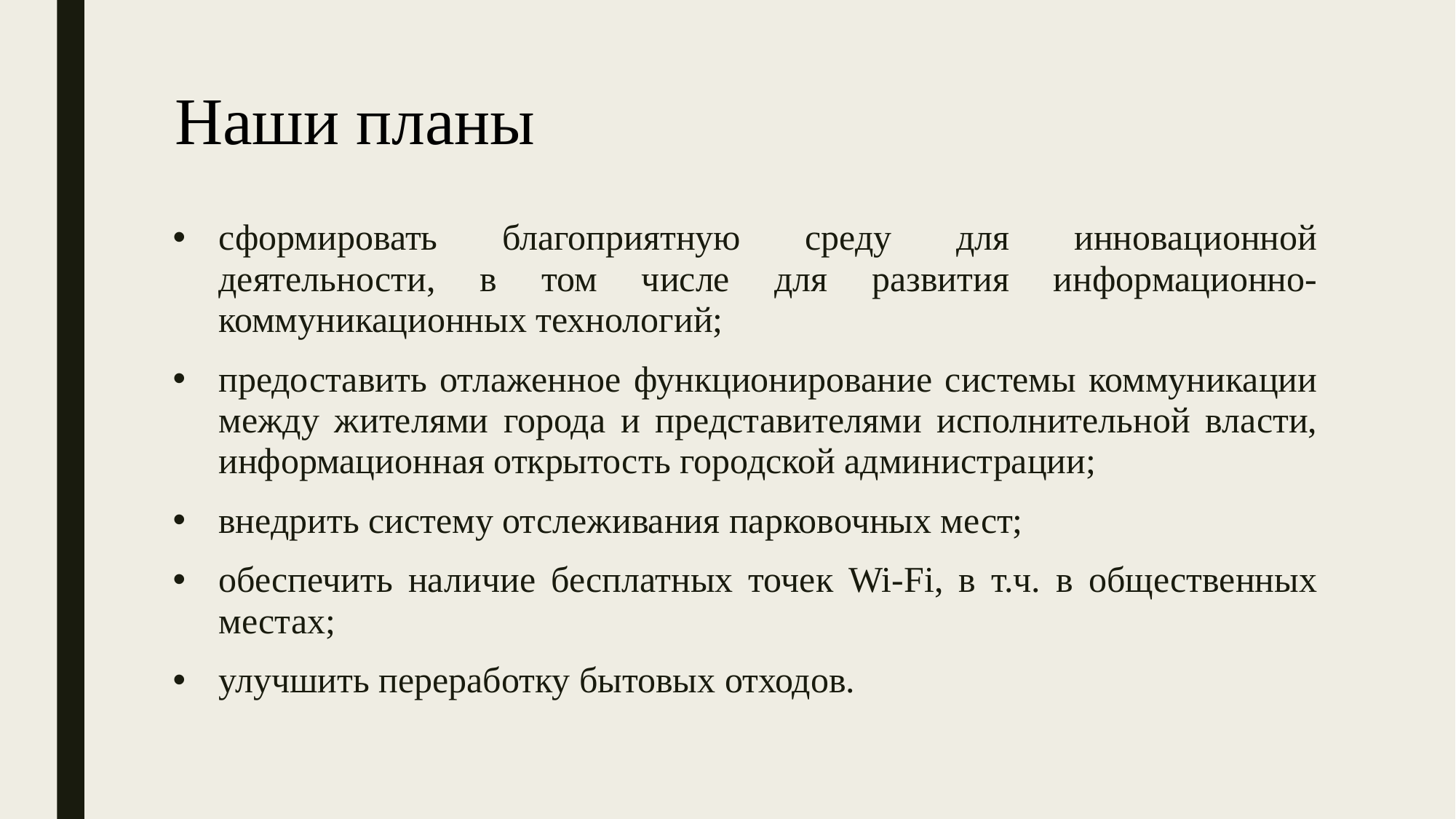

# Наши планы
сформировать благоприятную среду для инновационной деятельности, в том числе для развития информационно-коммуникационных технологий;
предоставить отлаженное функционирование системы коммуникации между жителями города и представителями исполнительной власти, информационная открытость городской администрации;
внедрить систему отслеживания парковочных мест;
обеспечить наличие бесплатных точек Wi-Fi, в т.ч. в общественных местах;
улучшить переработку бытовых отходов.